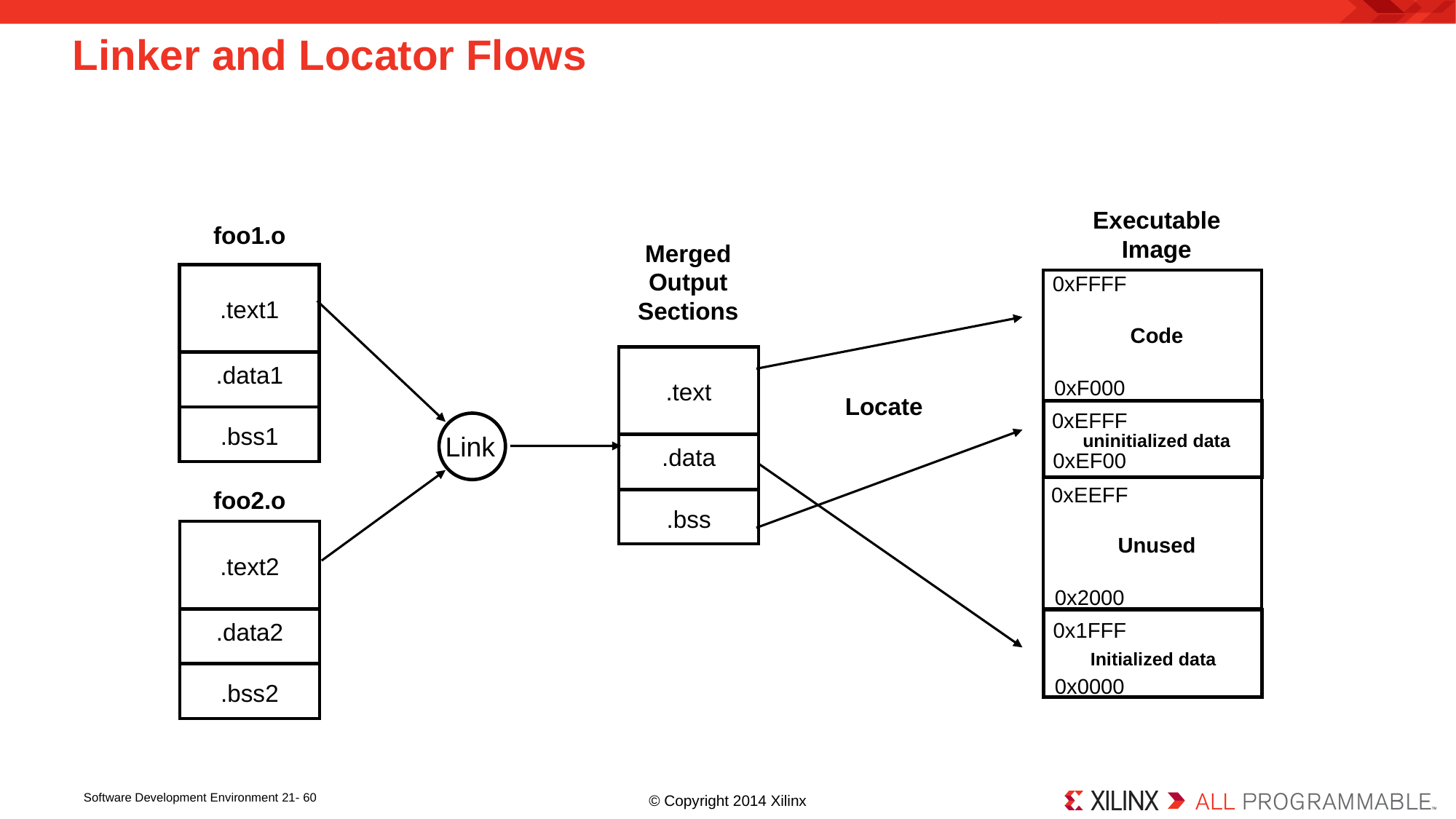

# Linker and Locator Flows
Executable Image
foo1.o
Merged Output Sections

0xFFFF

.text1

Code

.data1
0xF000
.text
Locate

0xEFFF

.bss1
uninitialized data
Link

.data
0xEF00

0xEEFF

foo2.o

.bss

Unused
.text2
0x2000

0x1FFF
.data2
Initialized data

0x0000
.bss2
Software Development Environment 21- 60
© Copyright 2014 Xilinx